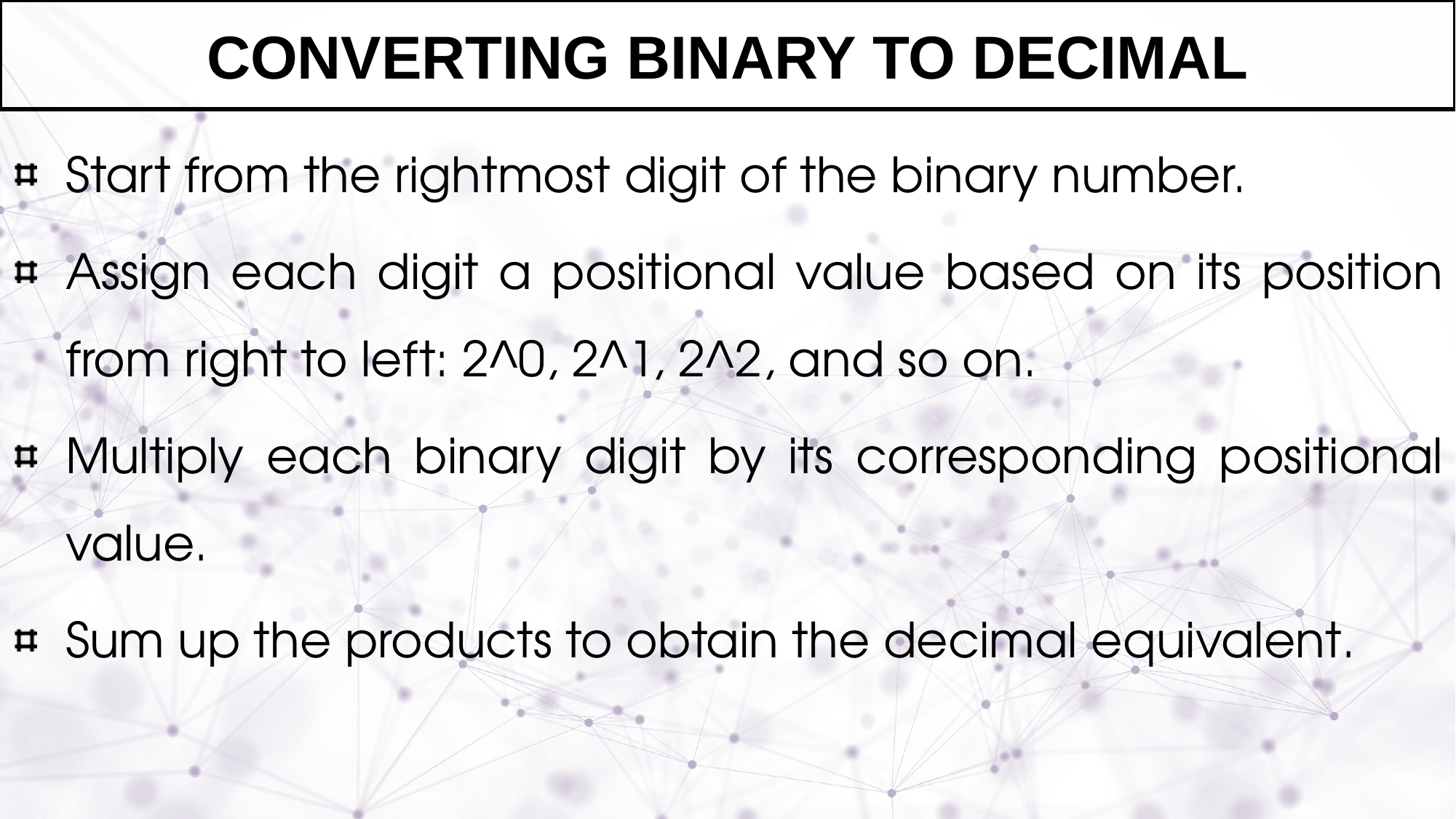

# Converting Binary to Decimal
Start from the rightmost digit of the binary number.
Assign each digit a positional value based on its position from right to left: 2^0, 2^1, 2^2, and so on.
Multiply each binary digit by its corresponding positional value.
Sum up the products to obtain the decimal equivalent.